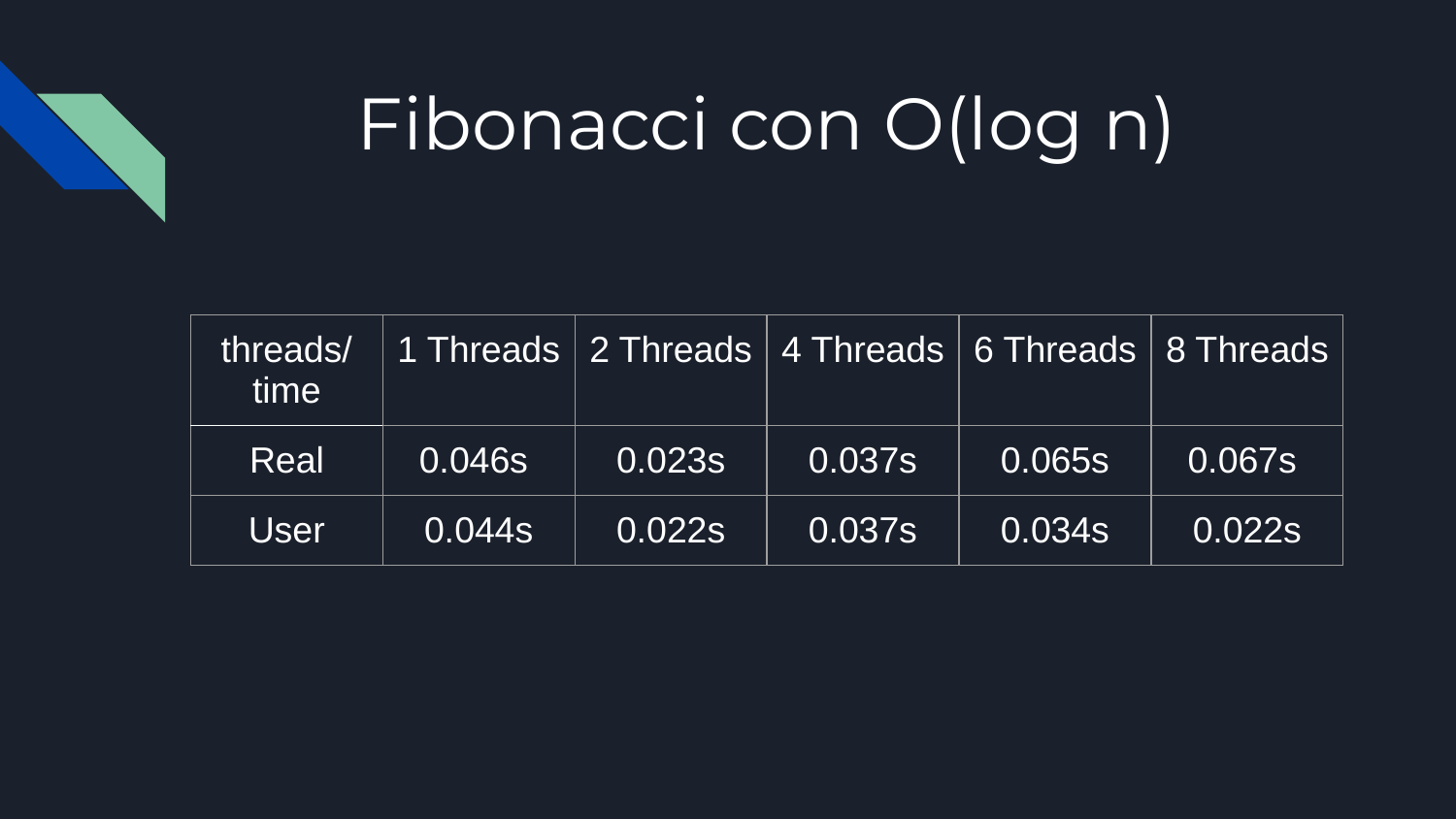

# Fibonacci con O(log n)
| threads/ time | 1 Threads | 2 Threads | 4 Threads | 6 Threads | 8 Threads |
| --- | --- | --- | --- | --- | --- |
| Real | 0.046s | 0.023s | 0.037s | 0.065s | 0.067s |
| User | 0.044s | 0.022s | 0.037s | 0.034s | 0.022s |